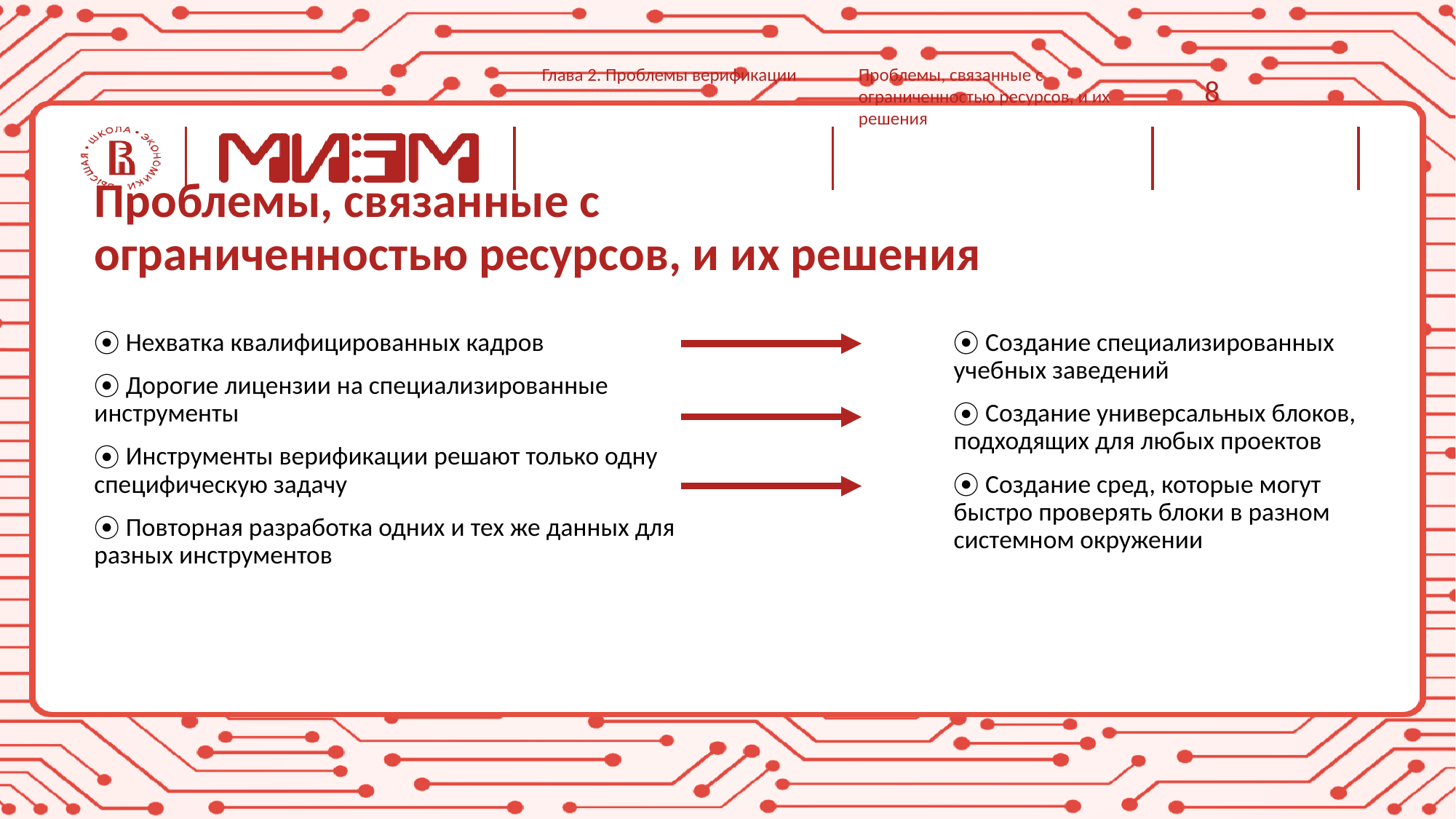

Глава 2. Проблемы верификации
Проблемы, связанные с ограниченностью ресурсов, и их решения
8
# Проблемы, связанные с ограниченностью ресурсов, и их решения

 Создание специализированных учебных заведений
 Создание универсальных блоков, подходящих для любых проектов
 Создание сред, которые могут быстро проверять блоки в разном системном окружении

 Нехватка квалифицированных кадров
 Дорогие лицензии на специализированные инструменты
 Инструменты верификации решают только одну специфическую задачу
 Повторная разработка одних и тех же данных для разных инструментов